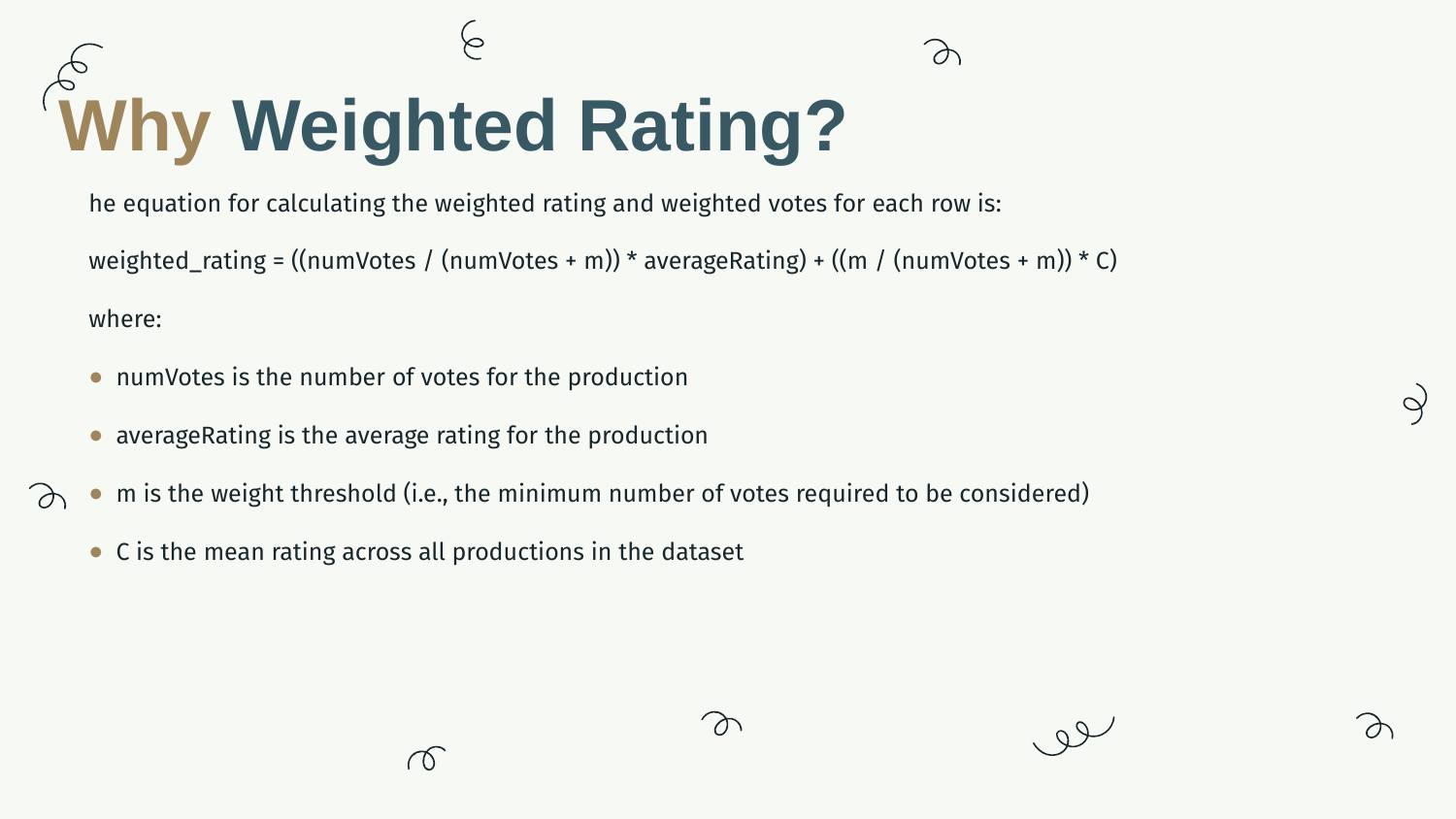

# Why Weighted Rating?
he equation for calculating the weighted rating and weighted votes for each row is:

weighted_rating = ((numVotes / (numVotes + m)) * averageRating) + ((m / (numVotes + m)) * C)

where:

numVotes is the number of votes for the production

averageRating is the average rating for the production

m is the weight threshold (i.e., the minimum number of votes required to be considered)

C is the mean rating across all productions in the dataset